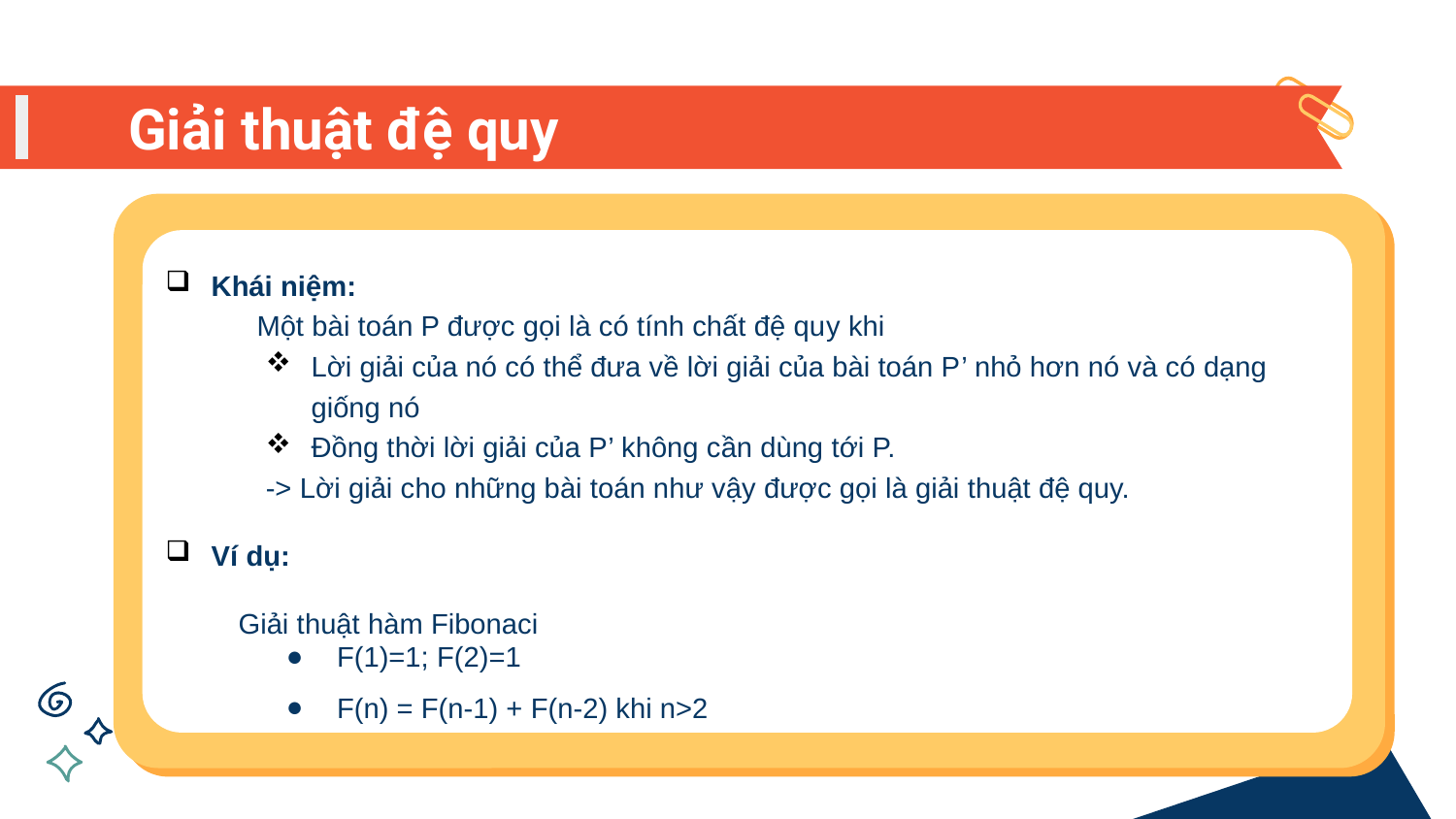

# Giải thuật đệ quy

Khái niệm:
Một bài toán P được gọi là có tính chất đệ quy khi
Lời giải của nó có thể đưa về lời giải của bài toán P’ nhỏ hơn nó và có dạng giống nó
Đồng thời lời giải của P’ không cần dùng tới P.
-> Lời giải cho những bài toán như vậy được gọi là giải thuật đệ quy.
Ví dụ:
Giải thuật hàm Fibonaci

F(1)=1; F(2)=1
F(n) = F(n-1) + F(n-2) khi n>2